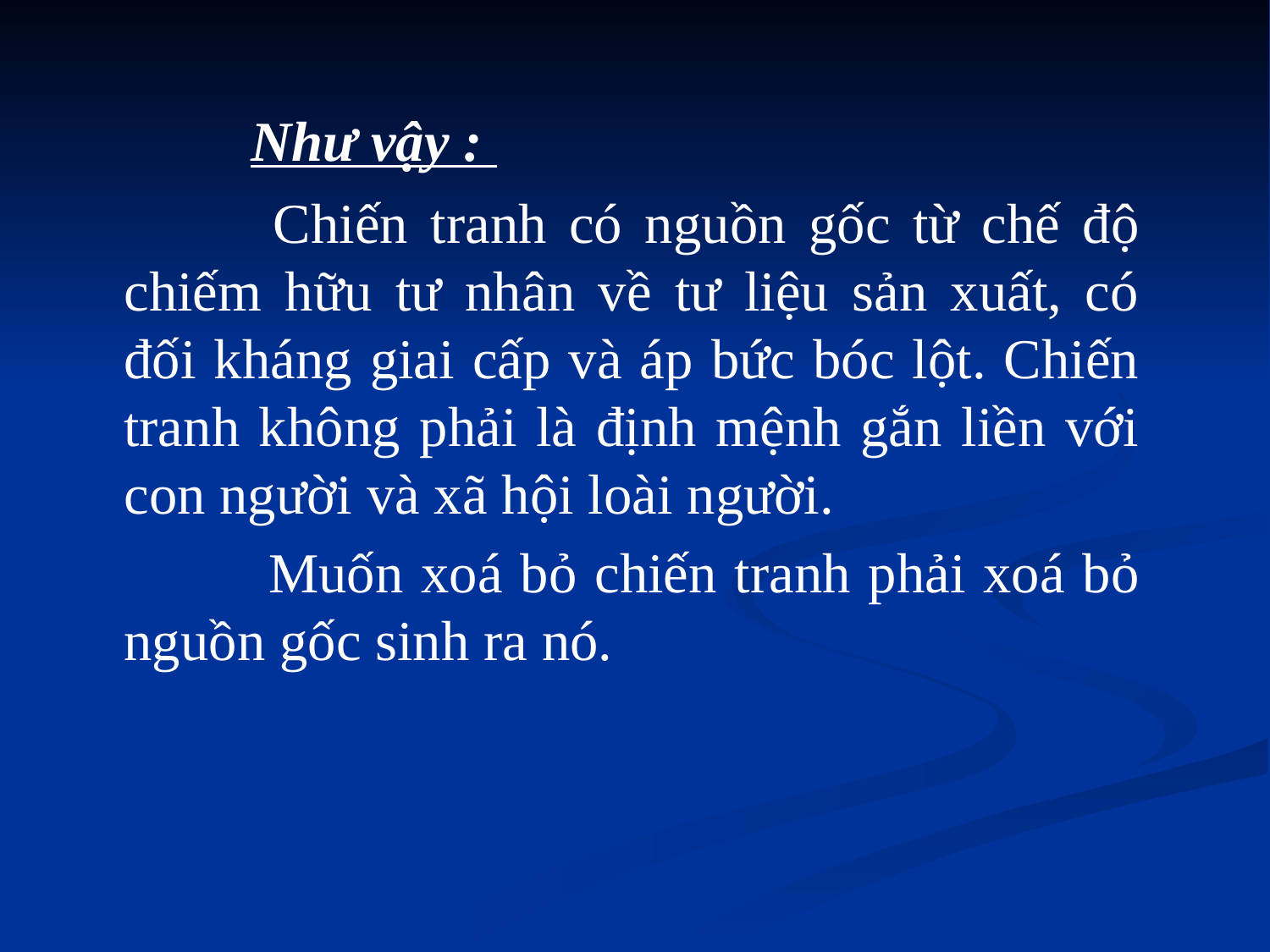

Như vậy :
		 Chiến tranh có nguồn gốc từ chế độ chiếm hữu tư nhân về tư liệu sản xuất, có đối kháng giai cấp và áp bức bóc lột. Chiến tranh không phải là định mệnh gắn liền với con người và xã hội loài người.
		 Muốn xoá bỏ chiến tranh phải xoá bỏ nguồn gốc sinh ra nó.